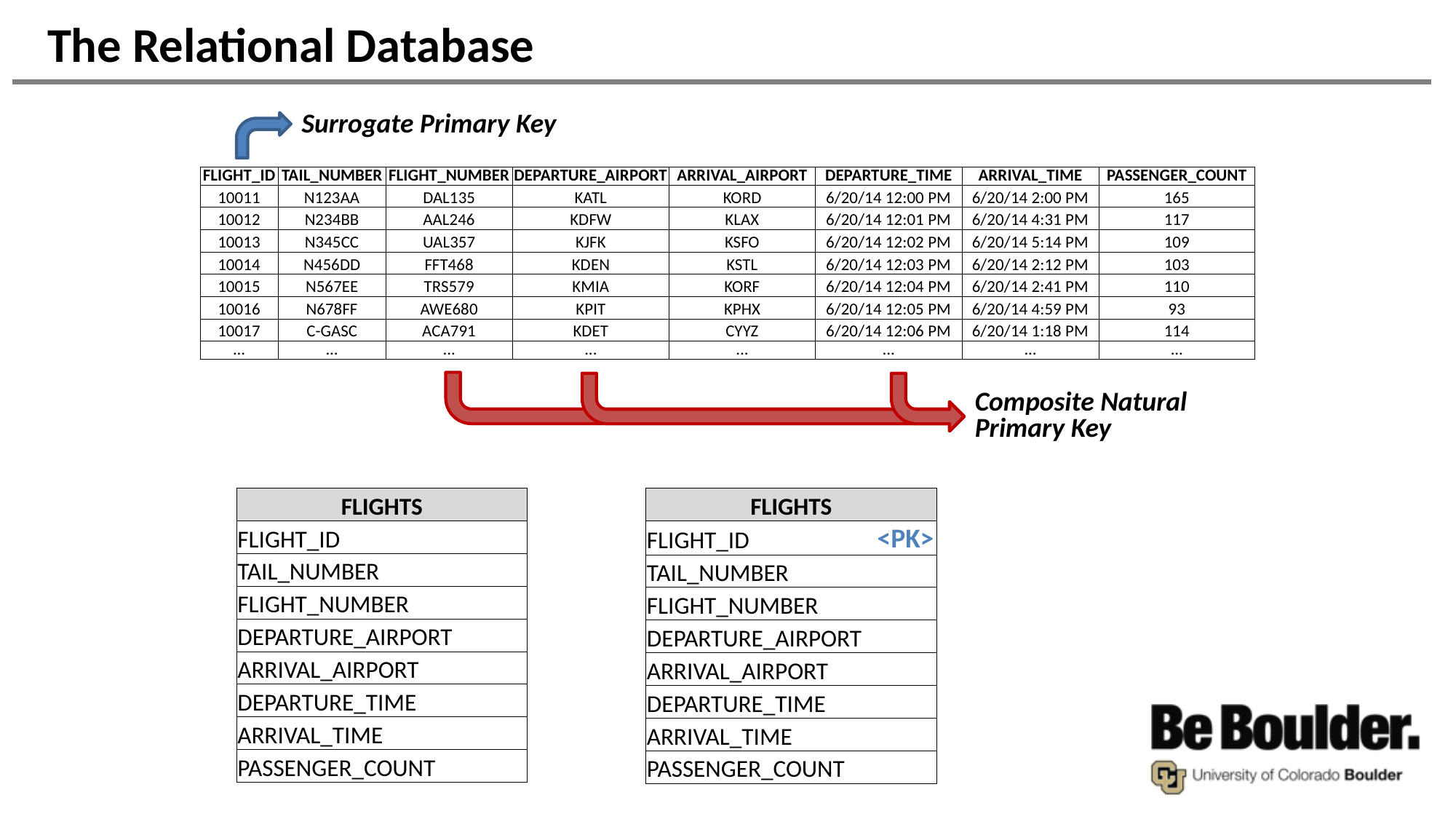

# The Relational Database
Surrogate Primary Key

| FLIGHT\_ID | TAIL\_NUMBER | FLIGHT\_NUMBER | DEPARTURE\_AIRPORT | ARRIVAL\_AIRPORT | DEPARTURE\_TIME | ARRIVAL\_TIME | PASSENGER\_COUNT |
| --- | --- | --- | --- | --- | --- | --- | --- |
| 10011 | N123AA | DAL135 | KATL | KORD | 6/20/14 12:00 PM | 6/20/14 2:00 PM | 165 |
| 10012 | N234BB | AAL246 | KDFW | KLAX | 6/20/14 12:01 PM | 6/20/14 4:31 PM | 117 |
| 10013 | N345CC | UAL357 | KJFK | KSFO | 6/20/14 12:02 PM | 6/20/14 5:14 PM | 109 |
| 10014 | N456DD | FFT468 | KDEN | KSTL | 6/20/14 12:03 PM | 6/20/14 2:12 PM | 103 |
| 10015 | N567EE | TRS579 | KMIA | KORF | 6/20/14 12:04 PM | 6/20/14 2:41 PM | 110 |
| 10016 | N678FF | AWE680 | KPIT | KPHX | 6/20/14 12:05 PM | 6/20/14 4:59 PM | 93 |
| 10017 | C-GASC | ACA791 | KDET | CYYZ | 6/20/14 12:06 PM | 6/20/14 1:18 PM | 114 |
| ... | ... | ... | ... | ... | ... | ... | ... |

Composite Natural Primary Key
| FLIGHTS |  |
| --- | --- |
| FLIGHT\_ID | <PK> |
| TAIL\_NUMBER |  |
| FLIGHT\_NUMBER |  |
| DEPARTURE\_AIRPORT |  |
| ARRIVAL\_AIRPORT |  |
| DEPARTURE\_TIME |  |
| ARRIVAL\_TIME |  |
| PASSENGER\_COUNT |  |
| FLIGHTS |  |
| --- | --- |
| FLIGHT\_ID | <PK> |
| TAIL\_NUMBER |  |
| FLIGHT\_NUMBER |  |
| DEPARTURE\_AIRPORT |  |
| ARRIVAL\_AIRPORT |  |
| DEPARTURE\_TIME |  |
| ARRIVAL\_TIME |  |
| PASSENGER\_COUNT |  |